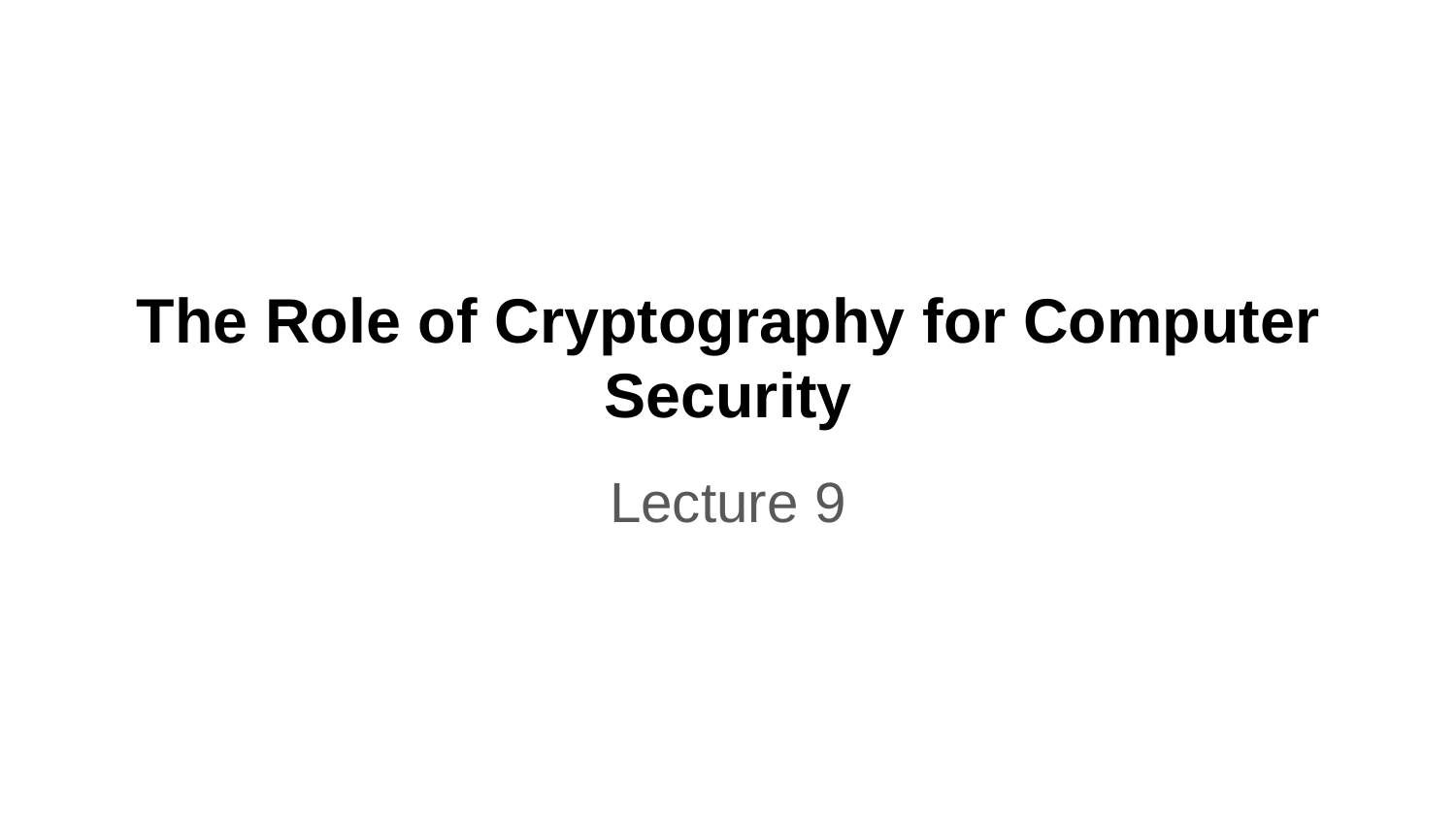

# The Role of Cryptography for Computer Security
Lecture 9